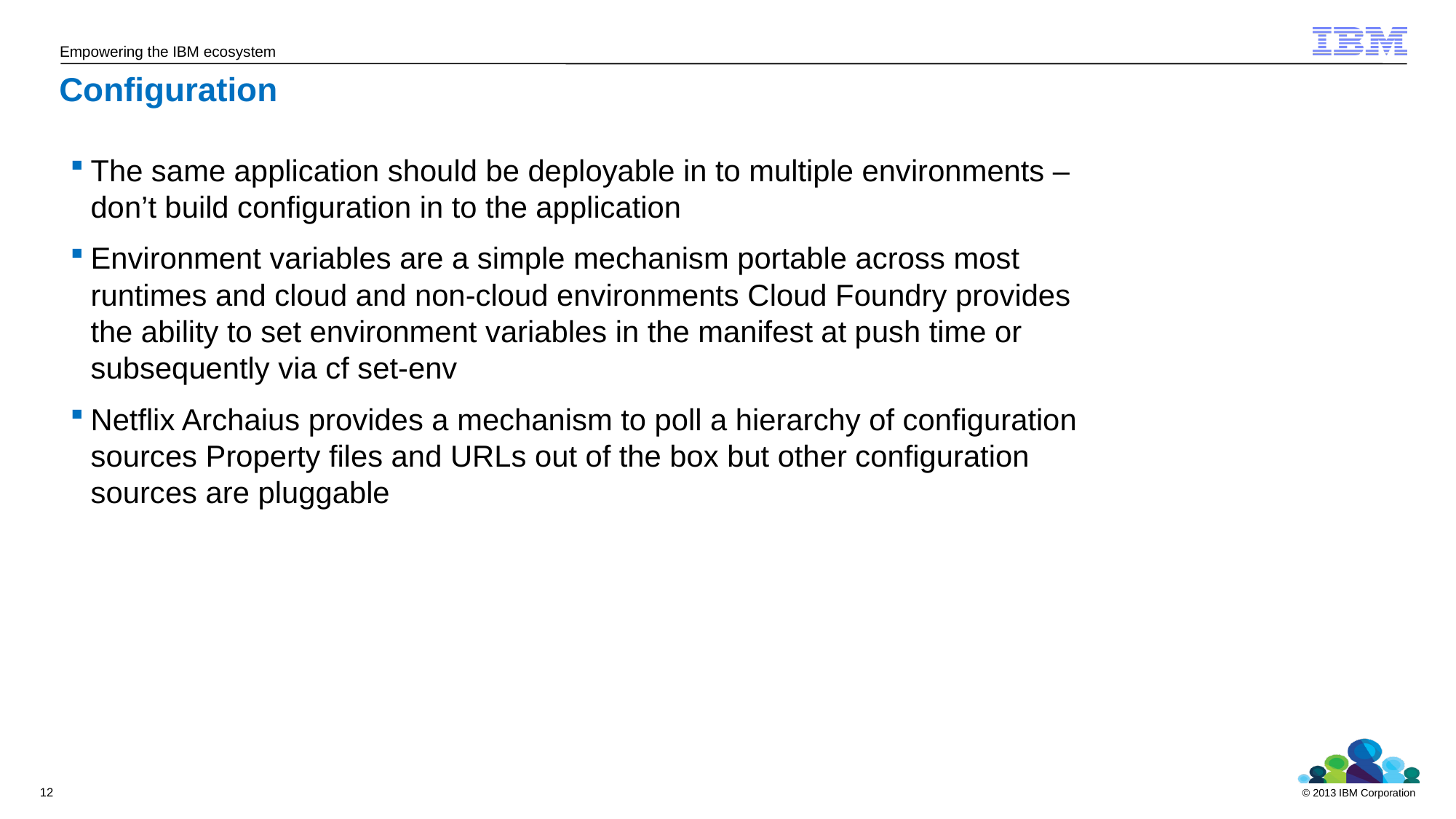

# Configuration
The same application should be deployable in to multiple environments – don’t build configuration in to the application
Environment variables are a simple mechanism portable across most runtimes and cloud and non-cloud environments Cloud Foundry provides the ability to set environment variables in the manifest at push time or subsequently via cf set-env
Netflix Archaius provides a mechanism to poll a hierarchy of configuration sources Property files and URLs out of the box but other configuration sources are pluggable

12